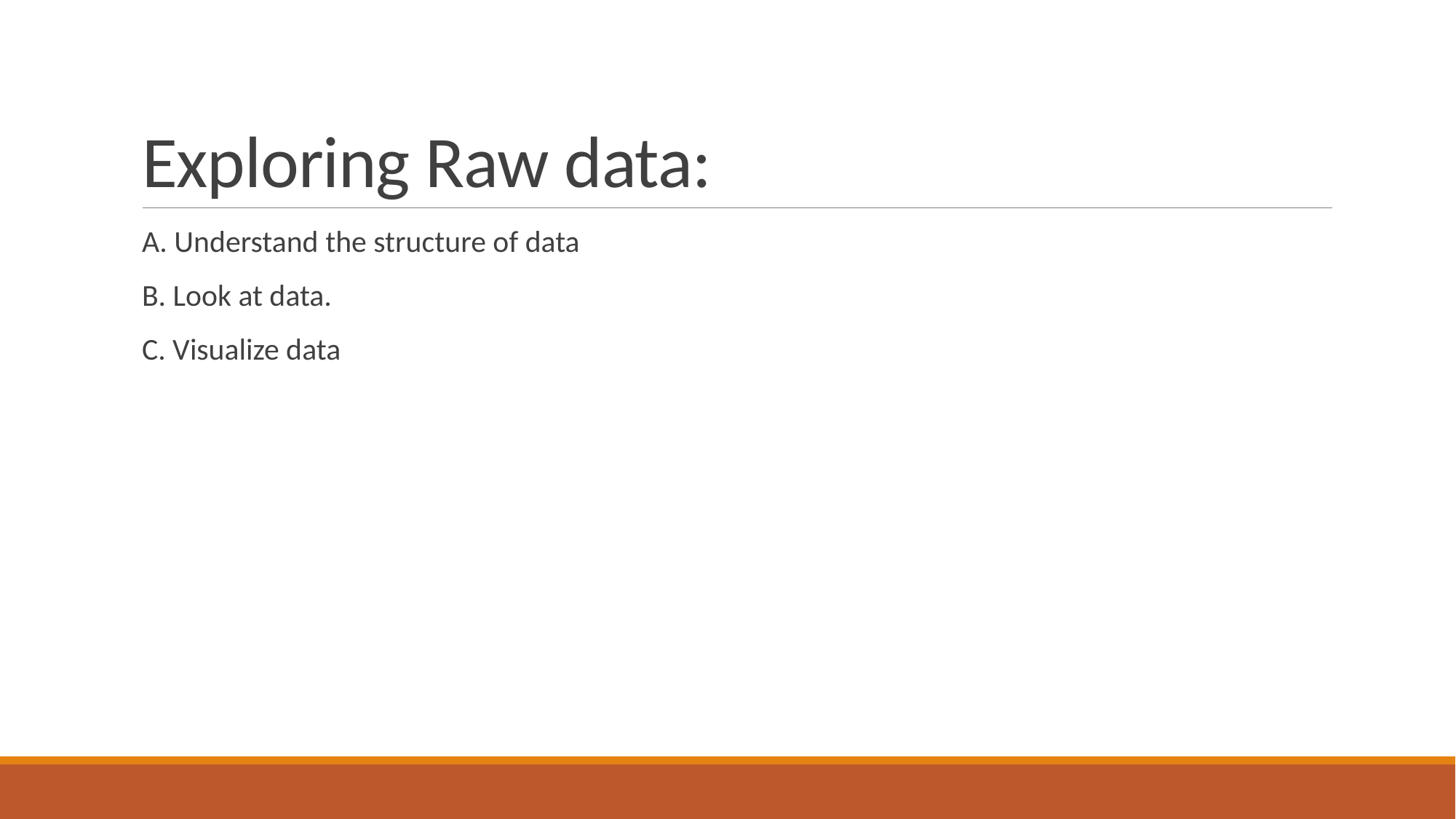

# Exploring Raw data:
A. Understand the structure of data
B. Look at data.
C. Visualize data